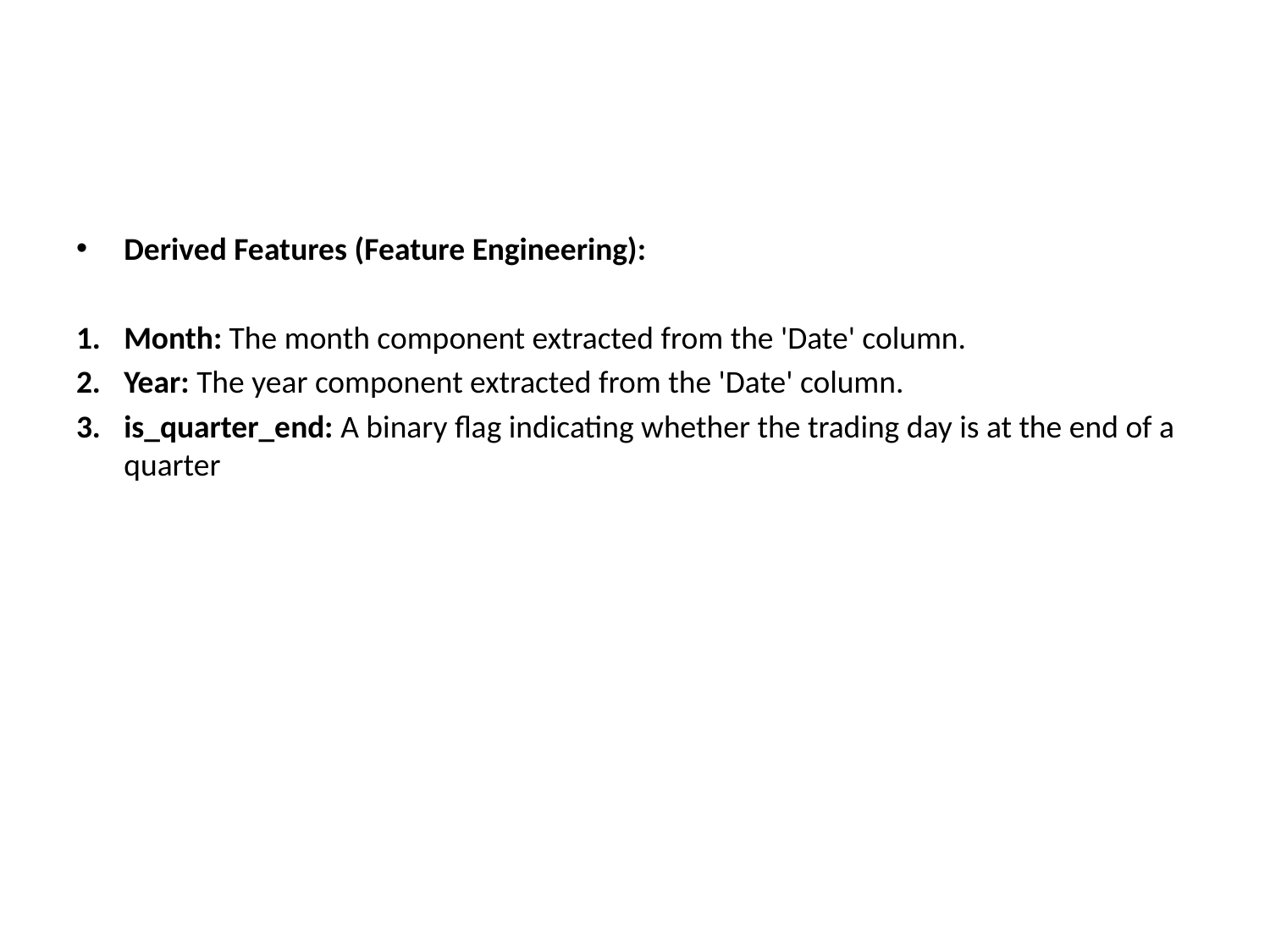

#
Derived Features (Feature Engineering):

Month: The month component extracted from the 'Date' column.
Year: The year component extracted from the 'Date' column.
is_quarter_end: A binary flag indicating whether the trading day is at the end of a quarter